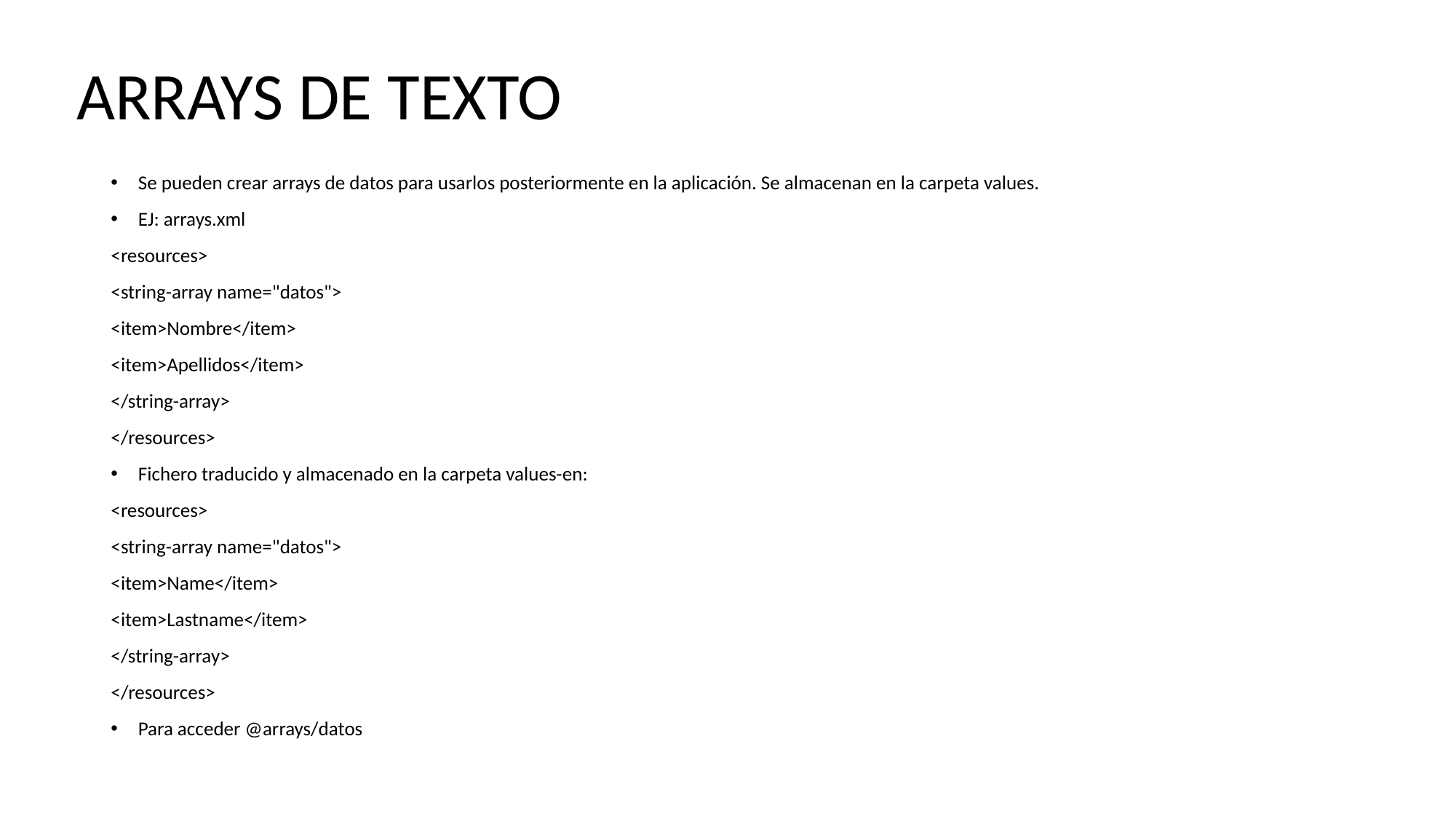

# ARRAYS DE TEXTO
Se pueden crear arrays de datos para usarlos posteriormente en la aplicación. Se almacenan en la carpeta values.
EJ: arrays.xml
<resources>
<string-array name="datos">
<item>Nombre</item>
<item>Apellidos</item>
</string-array>
</resources>
Fichero traducido y almacenado en la carpeta values-en:
<resources>
<string-array name="datos">
<item>Name</item>
<item>Lastname</item>
</string-array>
</resources>
Para acceder @arrays/datos